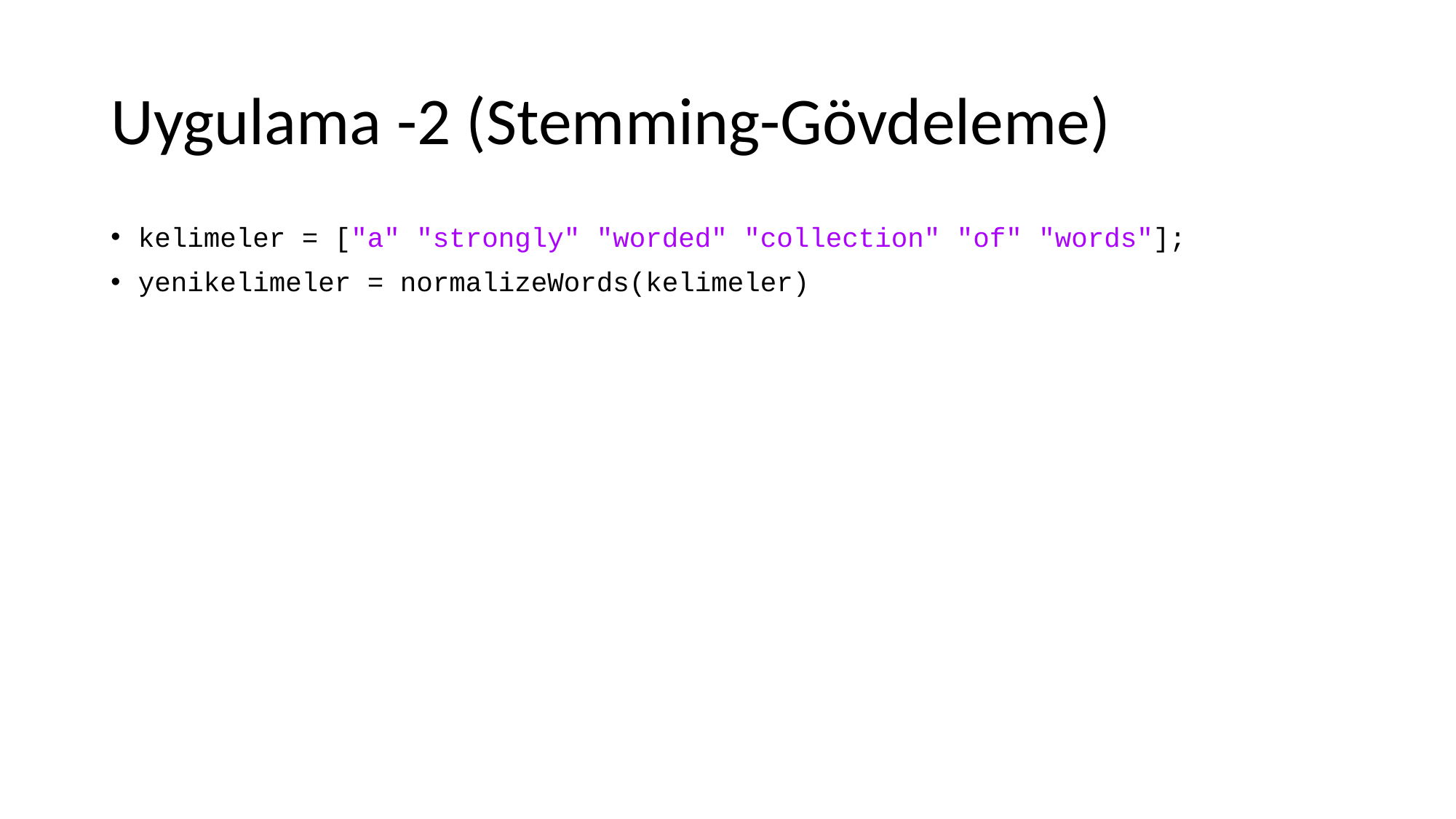

# Uygulama -2 (Stemming-Gövdeleme)
kelimeler = ["a" "strongly" "worded" "collection" "of" "words"];
yenikelimeler = normalizeWords(kelimeler)